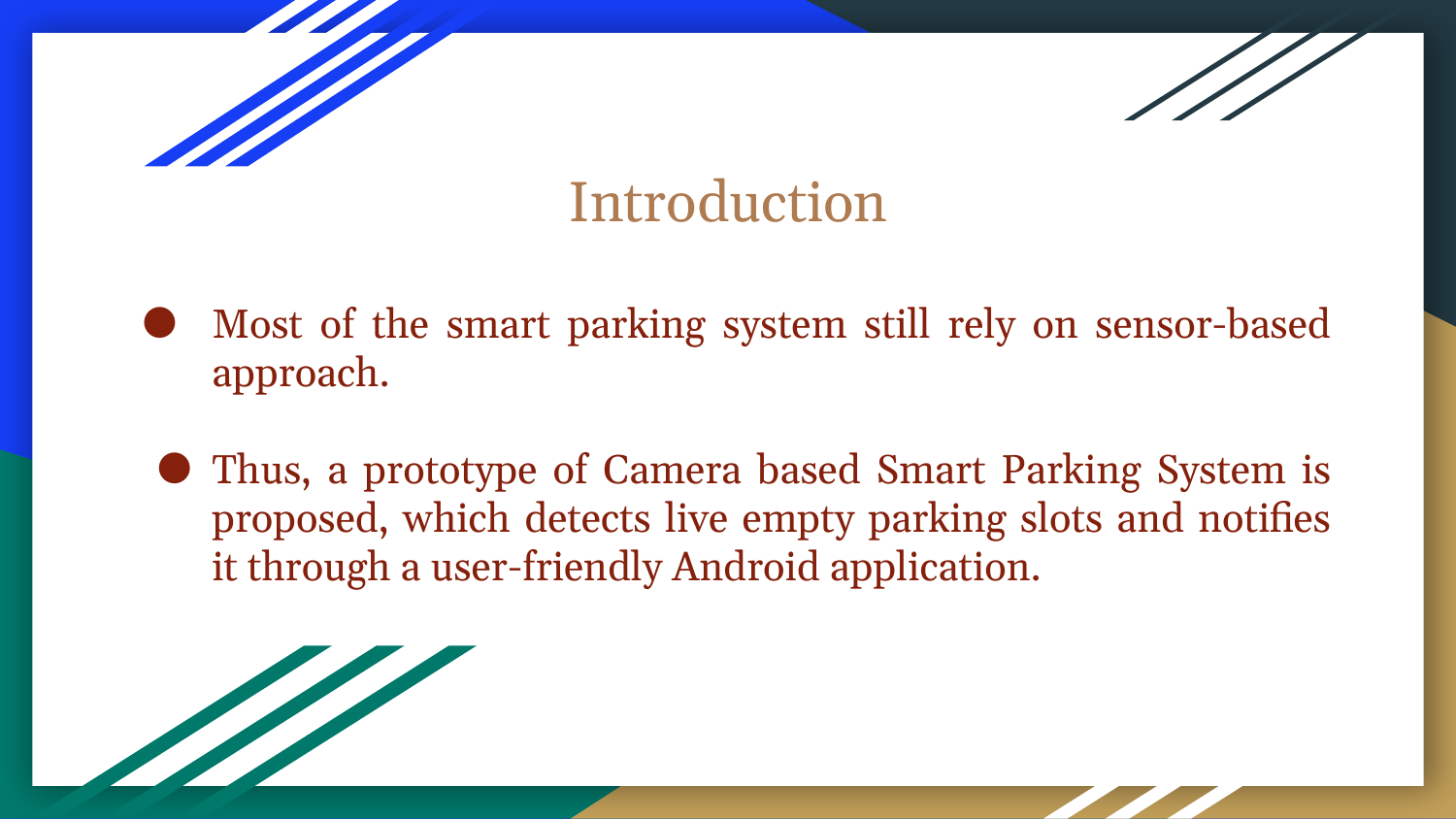

# Introduction
Most of the smart parking system still rely on sensor-based approach.

Thus, a prototype of Camera based Smart Parking System is proposed, which detects live empty parking slots and notifies it through a user-friendly Android application.